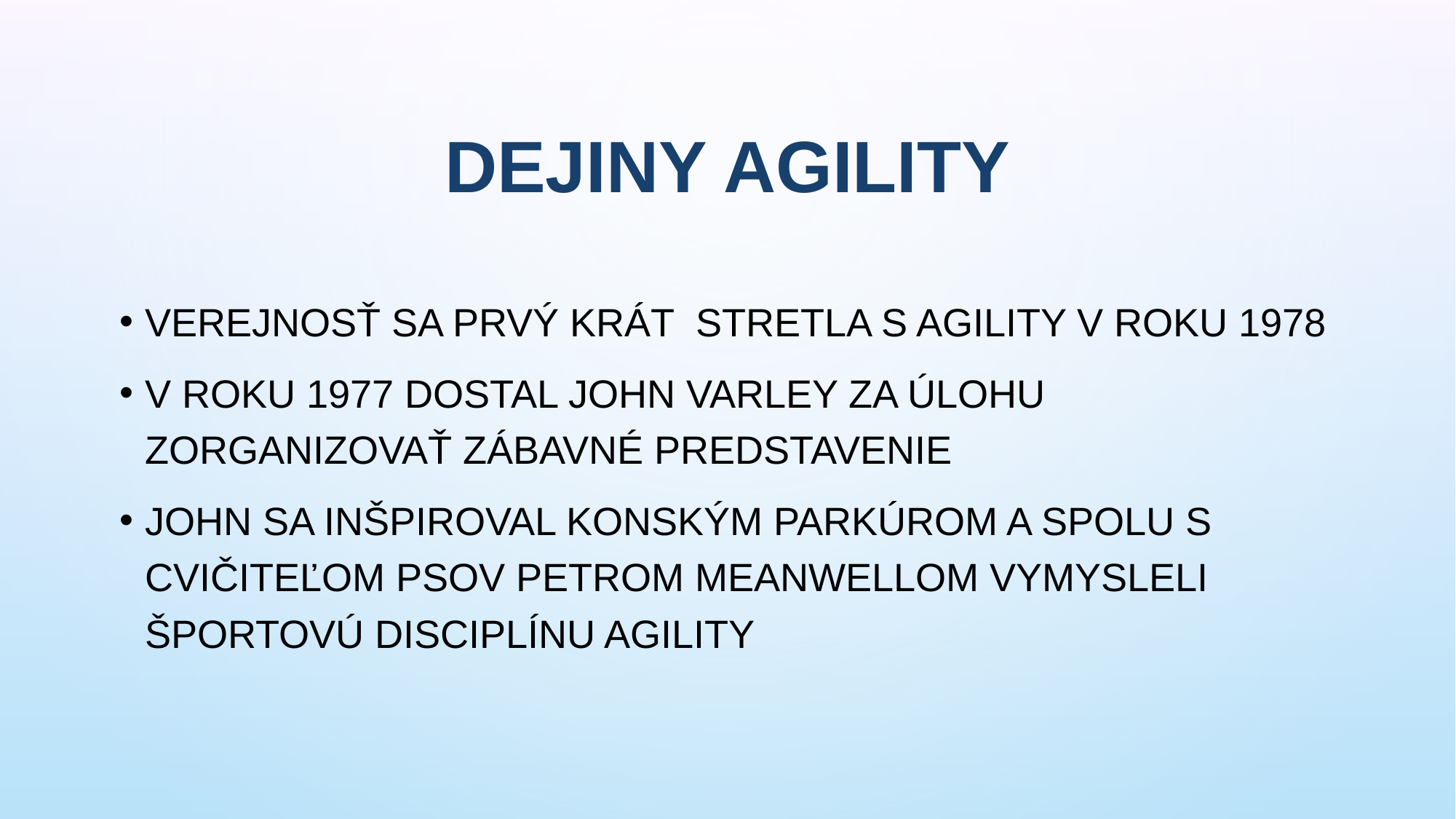

# Dejiny Agility
Verejnosť sa prvý krát  stretla s Agility v roku 1978
V roku 1977 dostal John Varley za úlohu zorganizovať zábavné predstavenie
John sa inšpiroval konským parkúrom a spolu s cvičiteľom psov Petrom Meanwellom vymysleli športovú disciplínu Agility